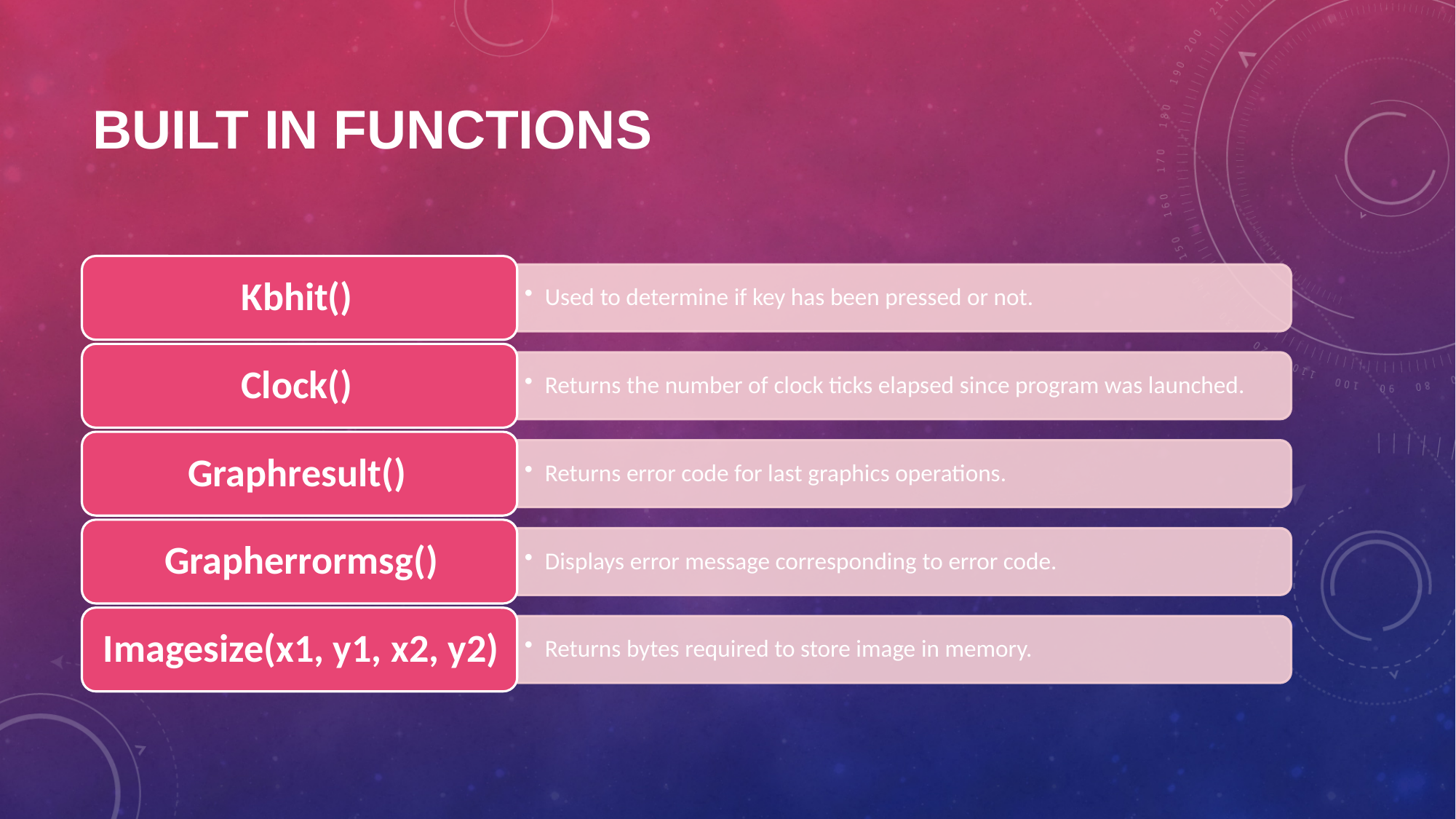

# Built in Functions
Used to determine if key has been pressed or not.
Kbhit()
Returns the number of clock ticks elapsed since program was launched.
Clock()
Returns error code for last graphics operations.
Graphresult()
Displays error message corresponding to error code.
Grapherrormsg()
Returns bytes required to store image in memory.
Imagesize(x1, y1, x2, y2)